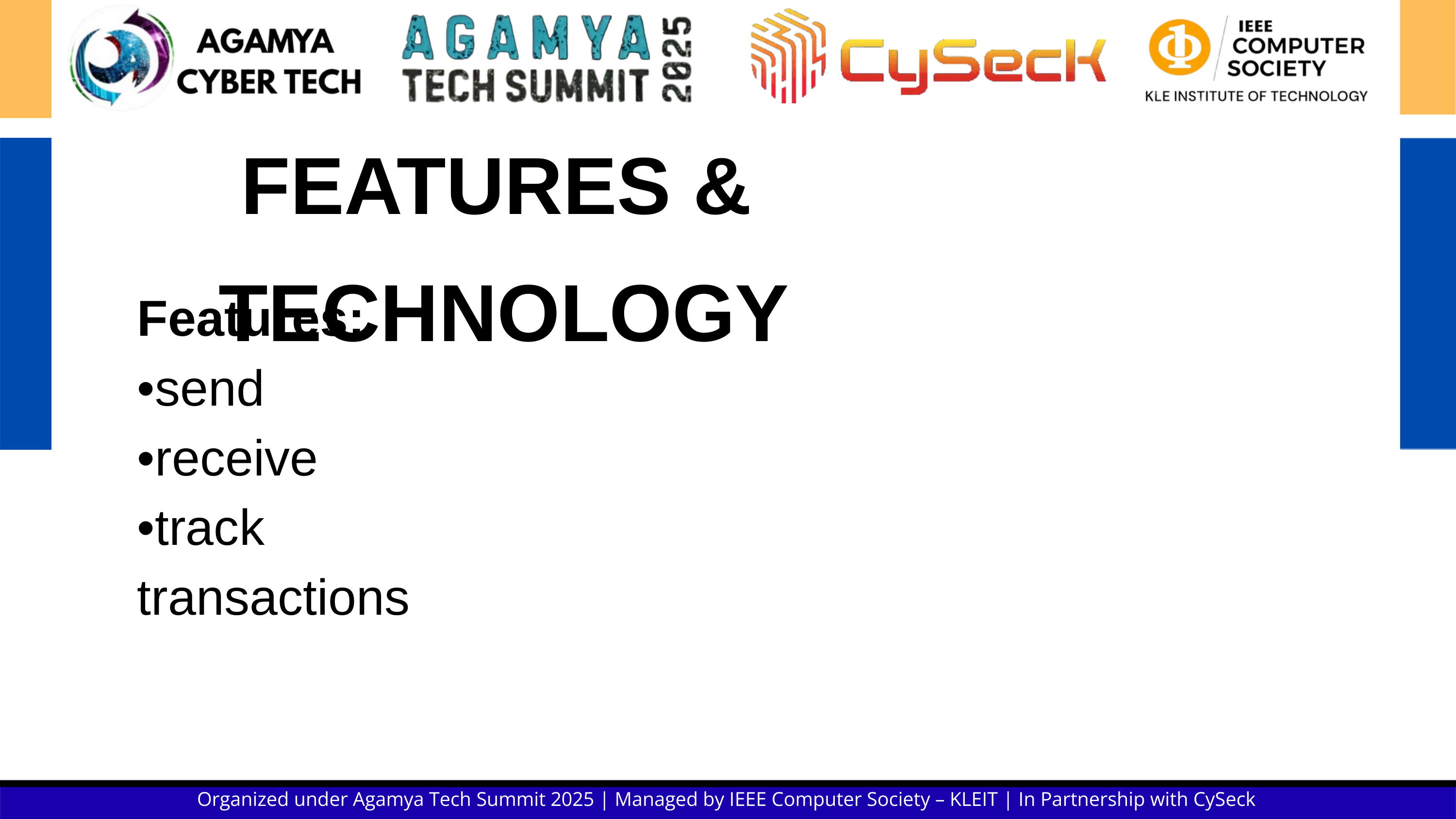

FEATURES & TECHNOLOGY

Features: •send •receive •track transactions

Organized under Agamya Tech Summit 2025 | Managed by IEEE Computer Society – KLEIT | In Partnership with CySeck